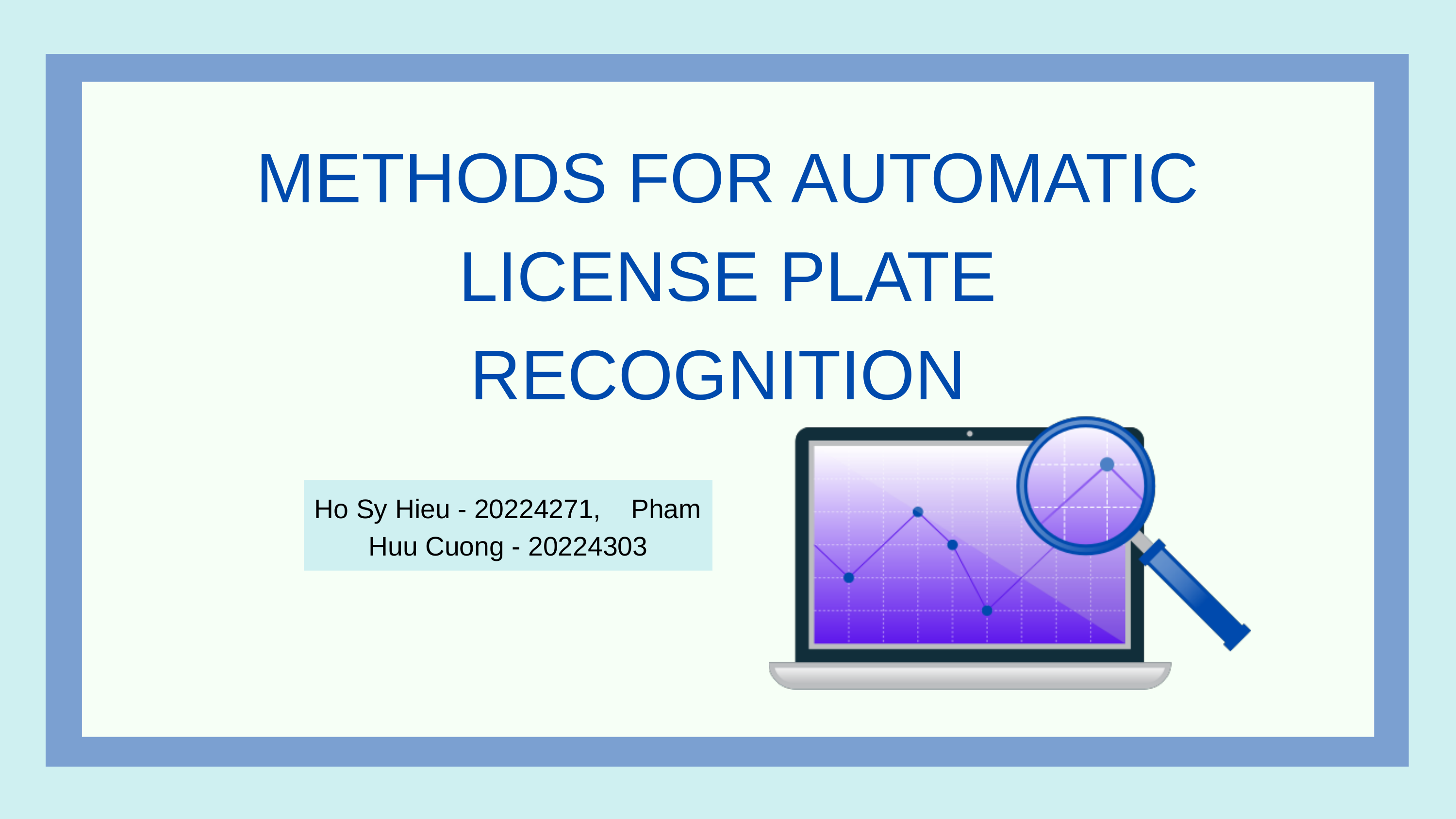

METHODS FOR AUTOMATIC LICENSE PLATE RECOGNITION

Ho Sy Hieu - 20224271,    Pham Huu Cuong - 20224303